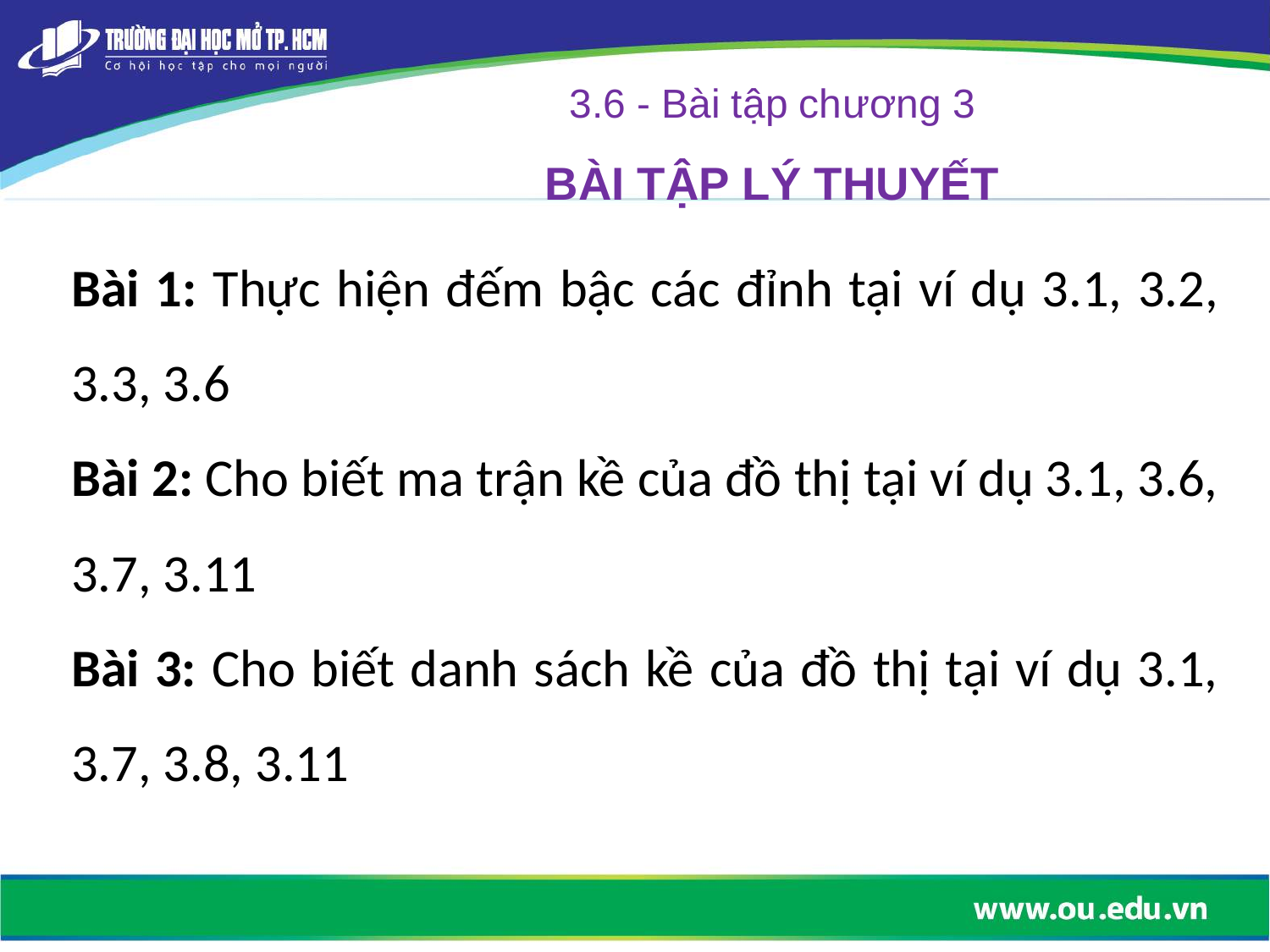

3.6 - Bài tập chương 3
BÀI TẬP LÝ THUYẾT
Bài 1: Thực hiện đếm bậc các đỉnh tại ví dụ 3.1, 3.2, 3.3, 3.6
Bài 2: Cho biết ma trận kề của đồ thị tại ví dụ 3.1, 3.6, 3.7, 3.11
Bài 3: Cho biết danh sách kề của đồ thị tại ví dụ 3.1, 3.7, 3.8, 3.11